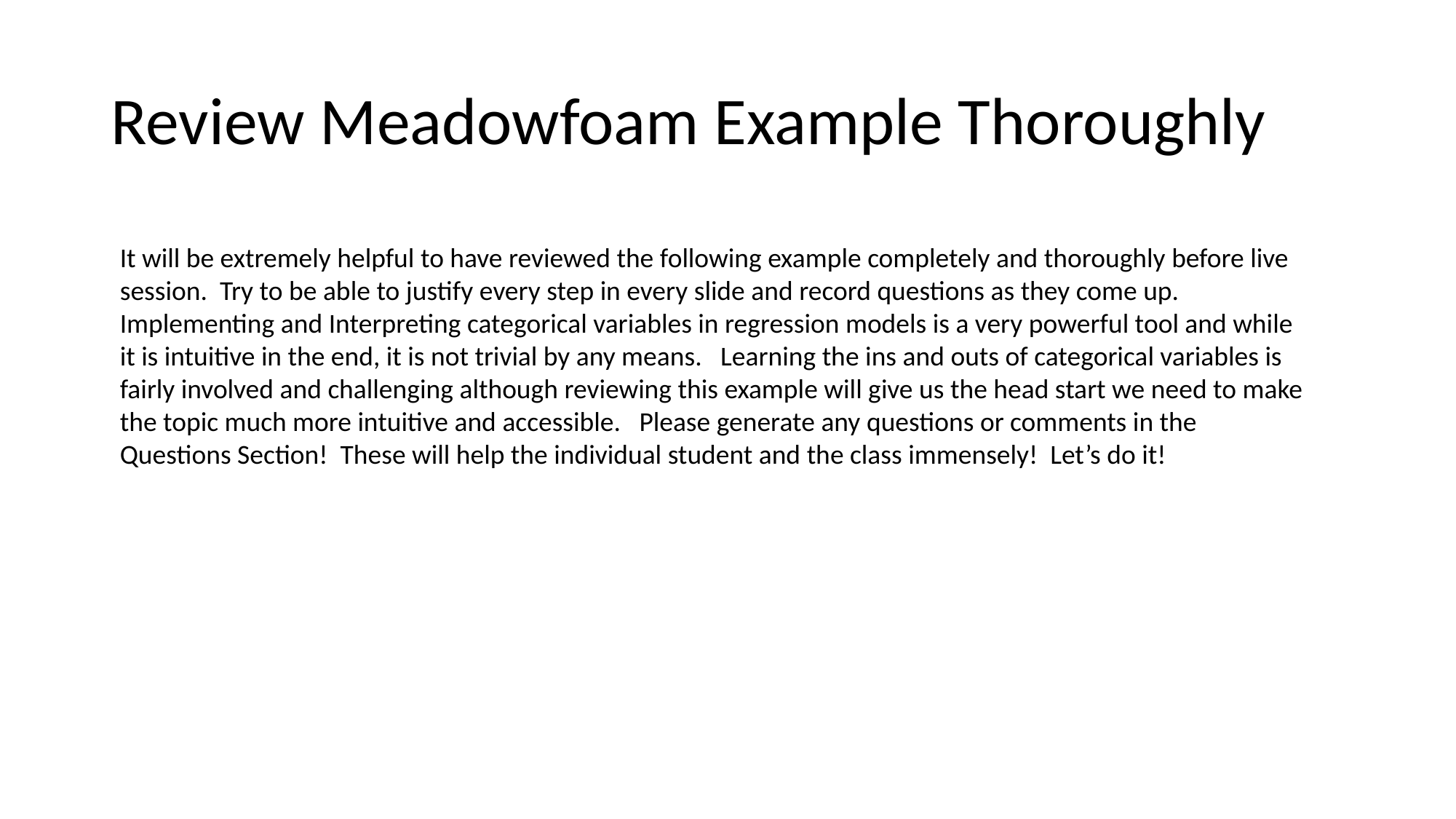

# Review Meadowfoam Example Thoroughly
It will be extremely helpful to have reviewed the following example completely and thoroughly before live session.  Try to be able to justify every step in every slide and record questions as they come up. Implementing and Interpreting categorical variables in regression models is a very powerful tool and while it is intuitive in the end, it is not trivial by any means.   Learning the ins and outs of categorical variables is fairly involved and challenging although reviewing this example will give us the head start we need to make the topic much more intuitive and accessible.   Please generate any questions or comments in the Questions Section!  These will help the individual student and the class immensely!  Let’s do it!